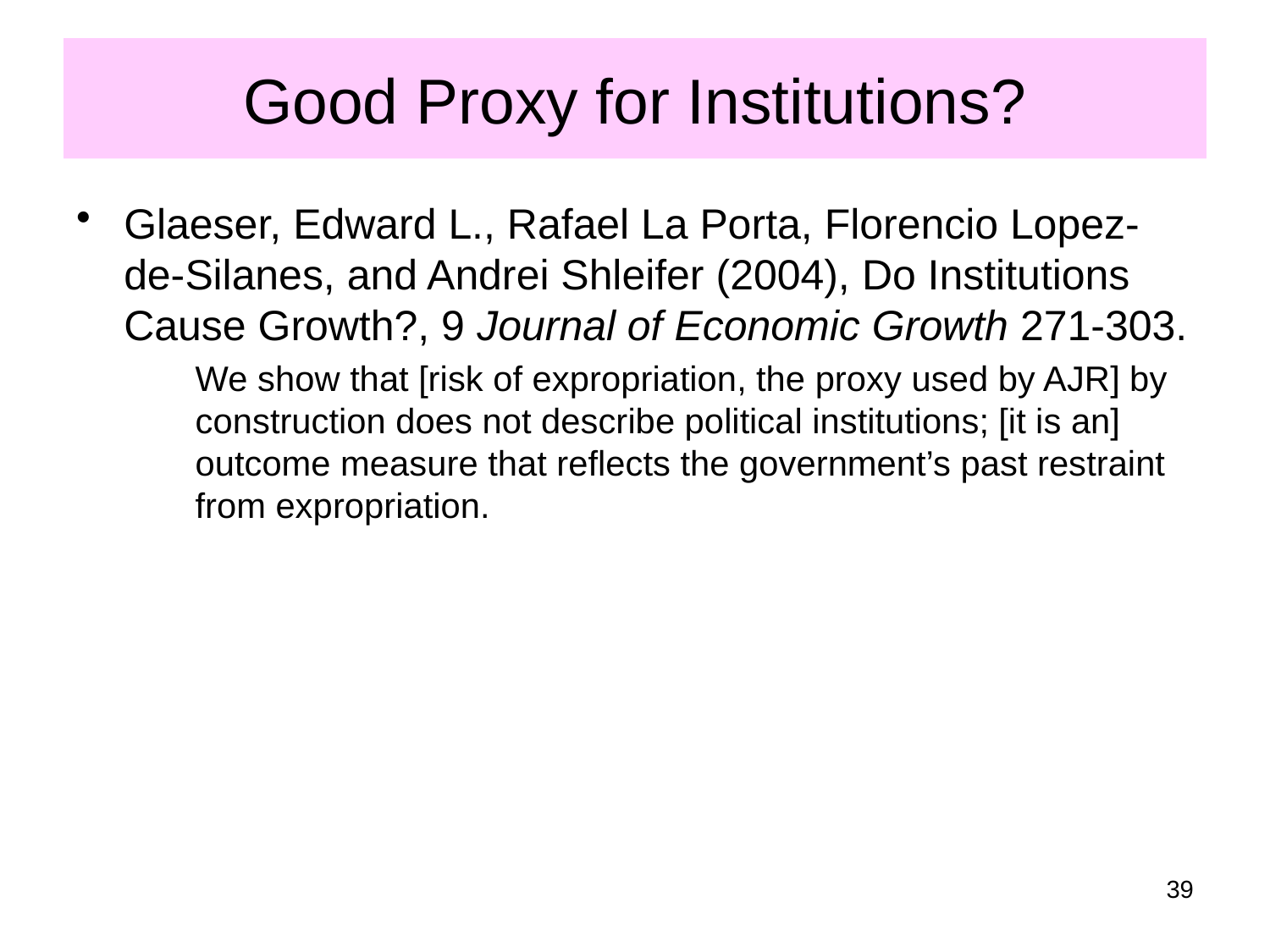

# Good Proxy for Institutions?
Glaeser, Edward L., Rafael La Porta, Florencio Lopez-de-Silanes, and Andrei Shleifer (2004), Do Institutions Cause Growth?, 9 Journal of Economic Growth 271-303.
We show that [risk of expropriation, the proxy used by AJR] by construction does not describe political institutions; [it is an] outcome measure that reflects the government’s past restraint from expropriation.
39